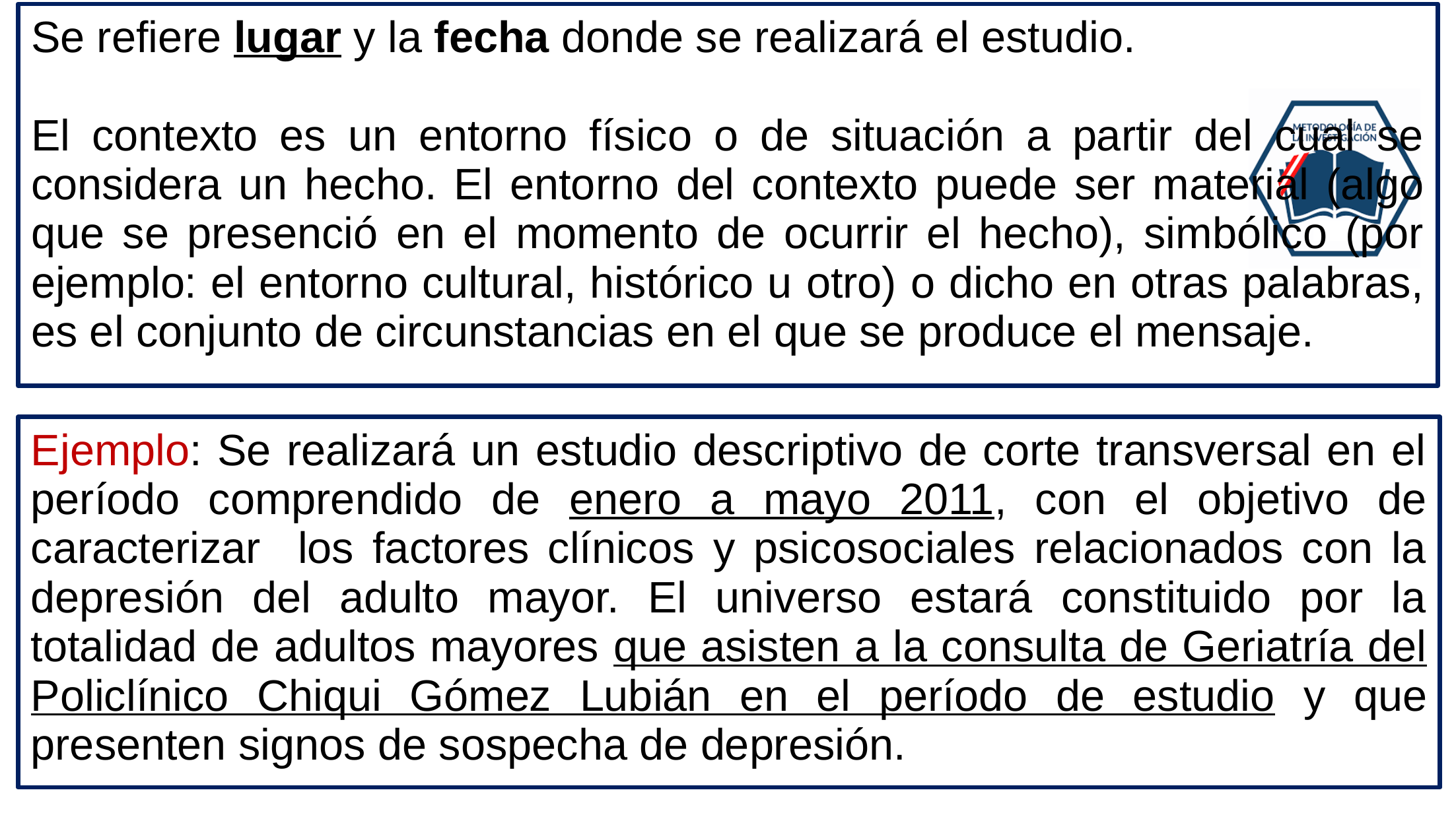

Contexto de la Investigación
Se refiere lugar y la fecha donde se realizará el estudio.

El contexto es un entorno físico o de situación a partir del cual se considera un hecho. El entorno del contexto puede ser material (algo que se presenció en el momento de ocurrir el hecho), simbólico (por ejemplo: el entorno cultural, histórico u otro) o dicho en otras palabras, es el conjunto de circunstancias en el que se produce el mensaje.

Ejemplo: Se realizará un estudio descriptivo de corte transversal en el período comprendido de enero a mayo 2011, con el objetivo de caracterizar  los factores clínicos y psicosociales relacionados con la depresión del adulto mayor. El universo estará constituido por la totalidad de adultos mayores que asisten a la consulta de Geriatría del Policlínico Chiqui Gómez Lubián en el período de estudio y que presenten signos de sospecha de depresión.